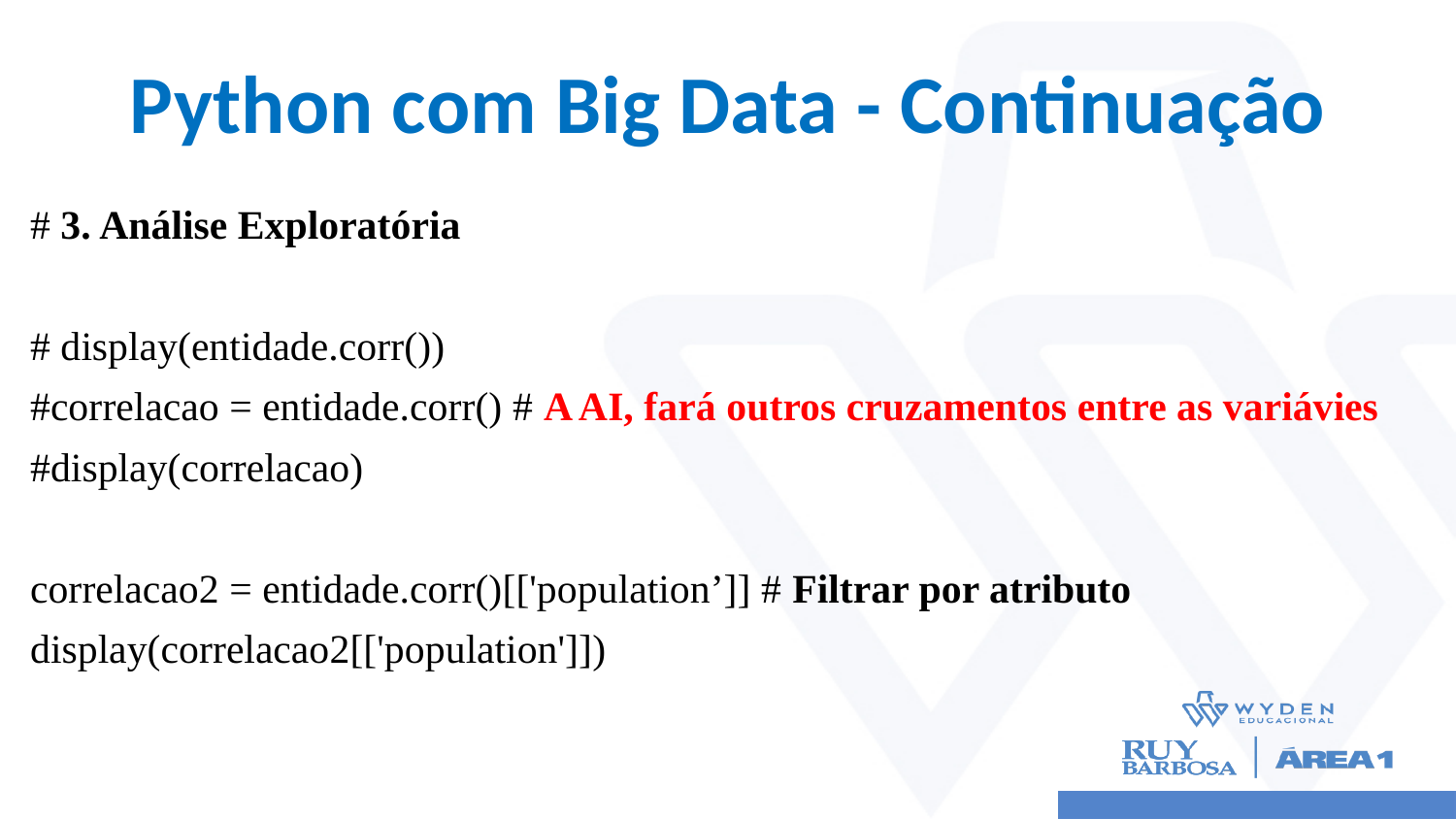

# Python com Big Data - Continuação
# 3. Análise Exploratória

# display(entidade.corr())
#correlacao = entidade.corr() # A AI, fará outros cruzamentos entre as variávies
#display(correlacao)

correlacao2 = entidade.corr()[['population’]] # Filtrar por atributo
display(correlacao2[['population']])